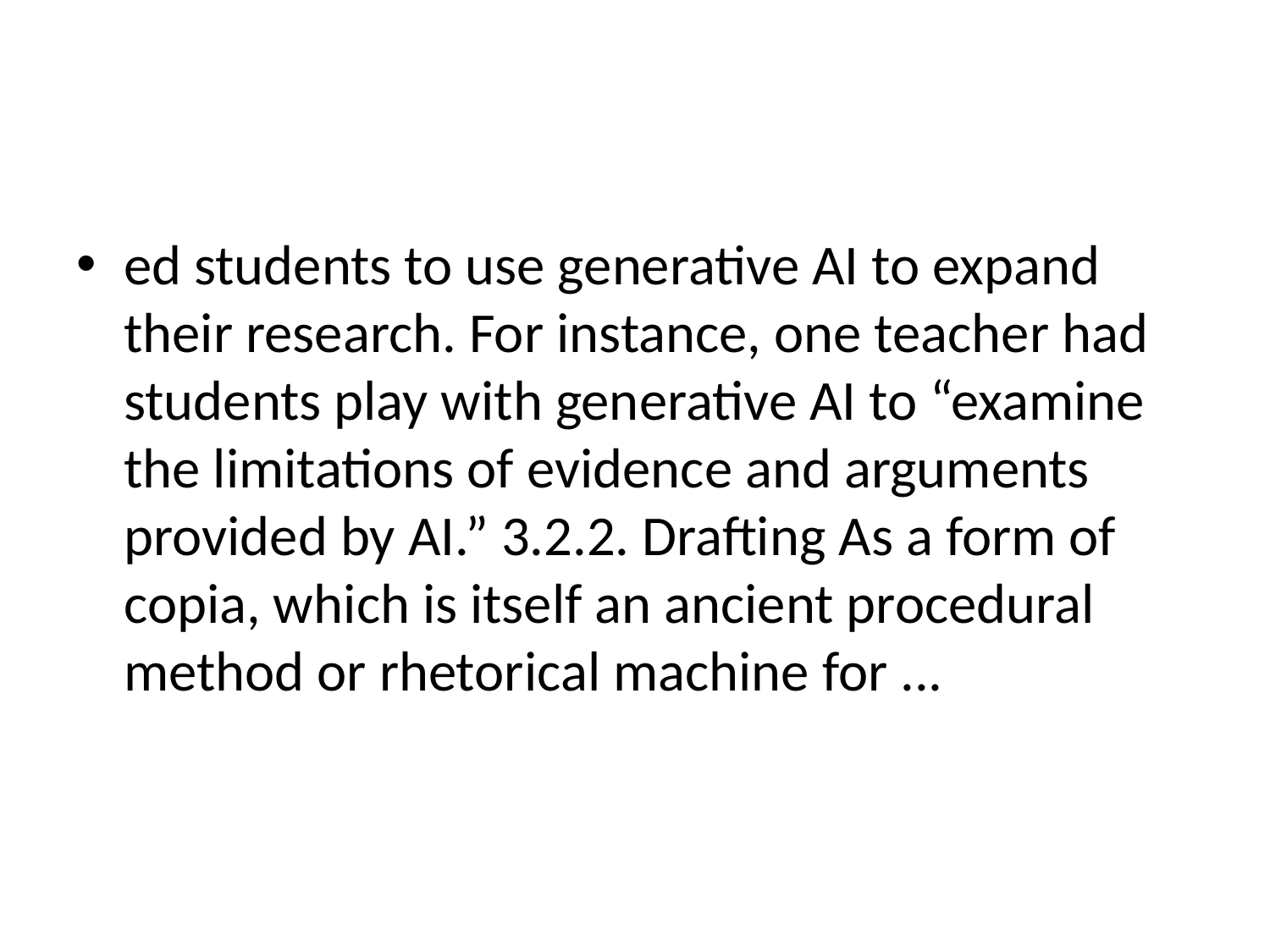

#
ed students to use generative AI to expand their research. For instance, one teacher had students play with generative AI to “examine the limitations of evidence and arguments provided by AI.” 3.2.2. Drafting As a form of copia, which is itself an ancient procedural method or rhetorical machine for ...